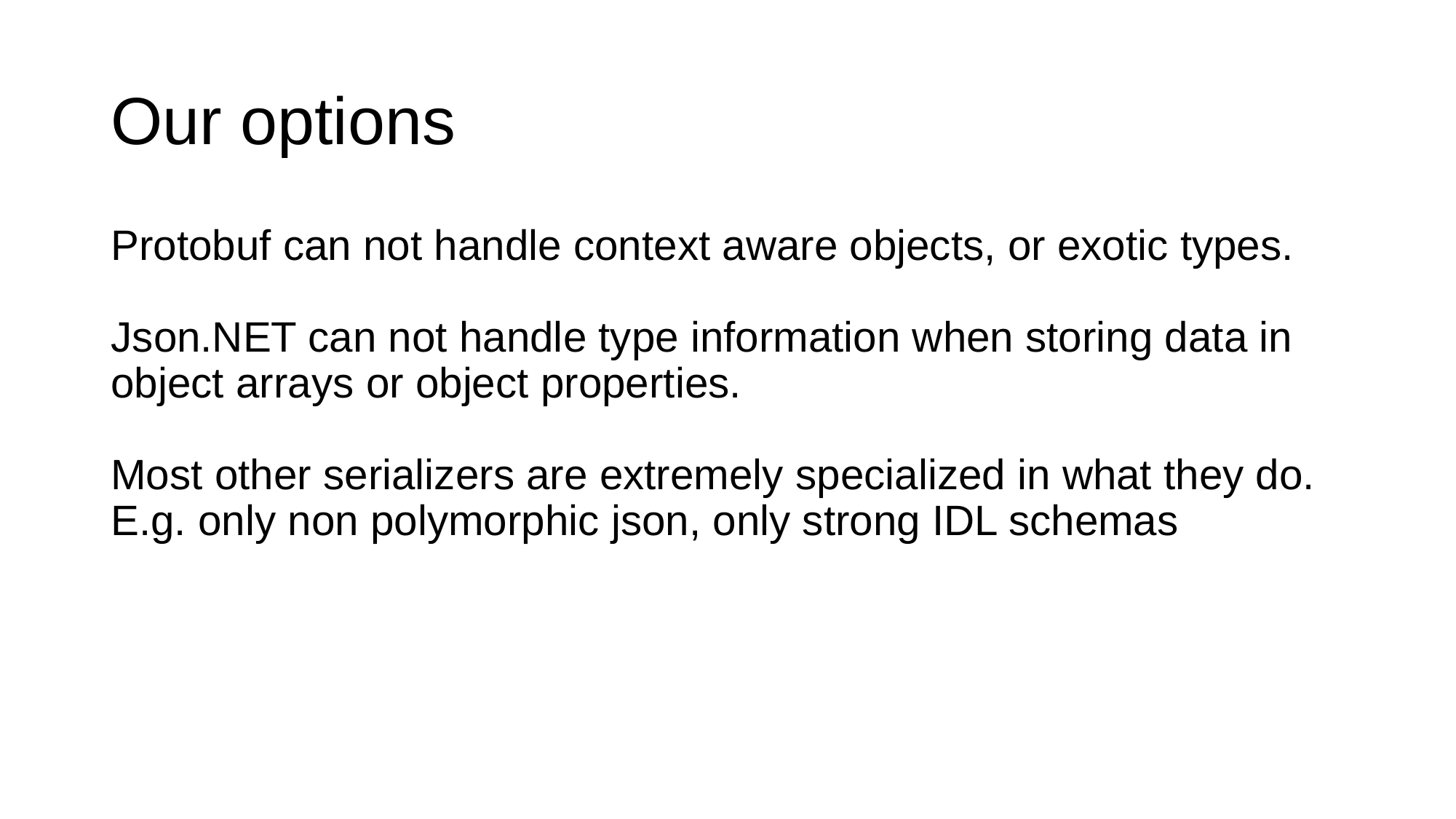

# Our options
Protobuf can not handle context aware objects, or exotic types.
Json.NET can not handle type information when storing data in object arrays or object properties.
Most other serializers are extremely specialized in what they do.
E.g. only non polymorphic json, only strong IDL schemas